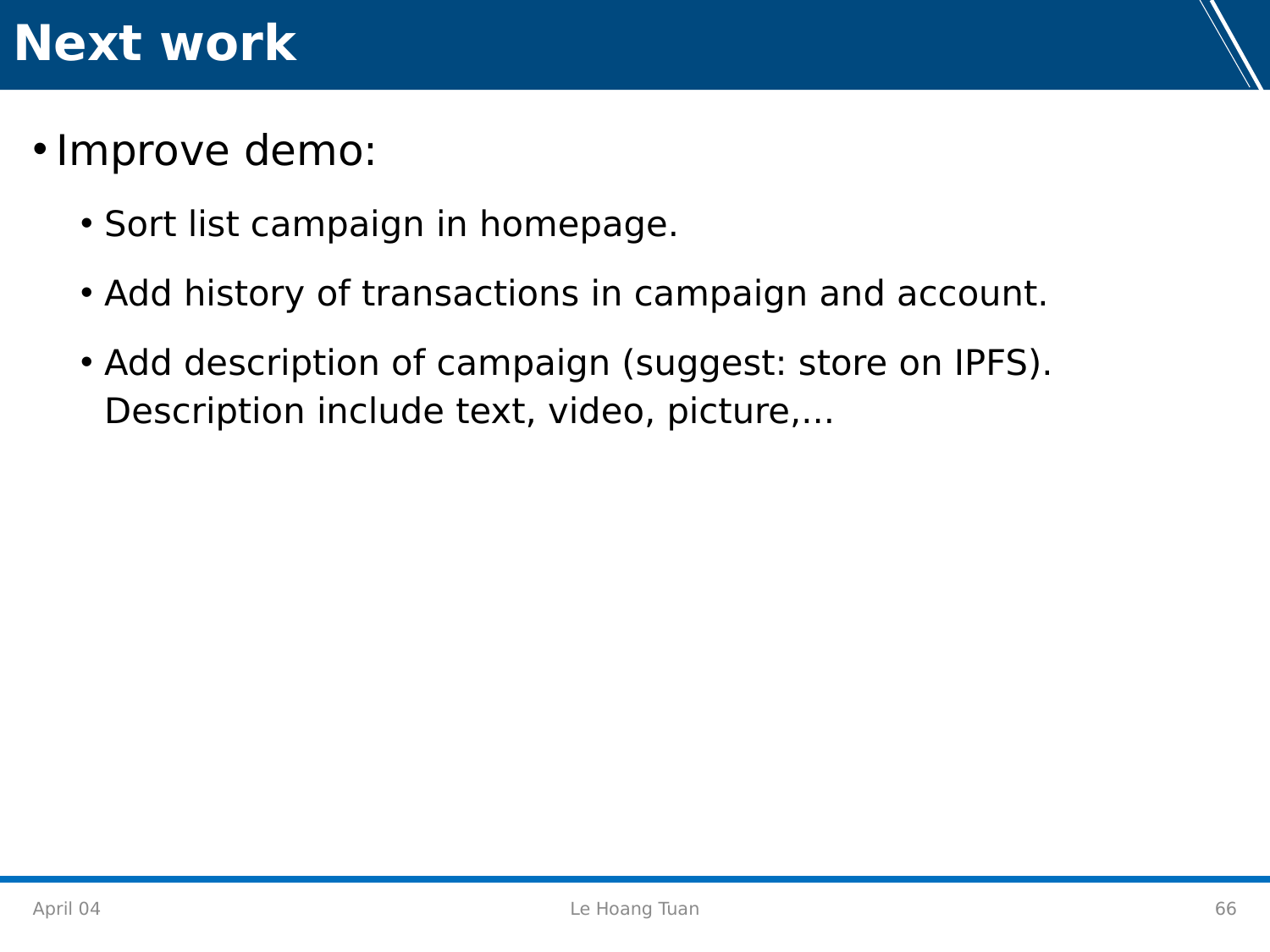

Next work
Improve demo:
Sort list campaign in homepage.
Add history of transactions in campaign and account.
Add description of campaign (suggest: store on IPFS). Description include text, video, picture,...
April 04
Le Hoang Tuan
66